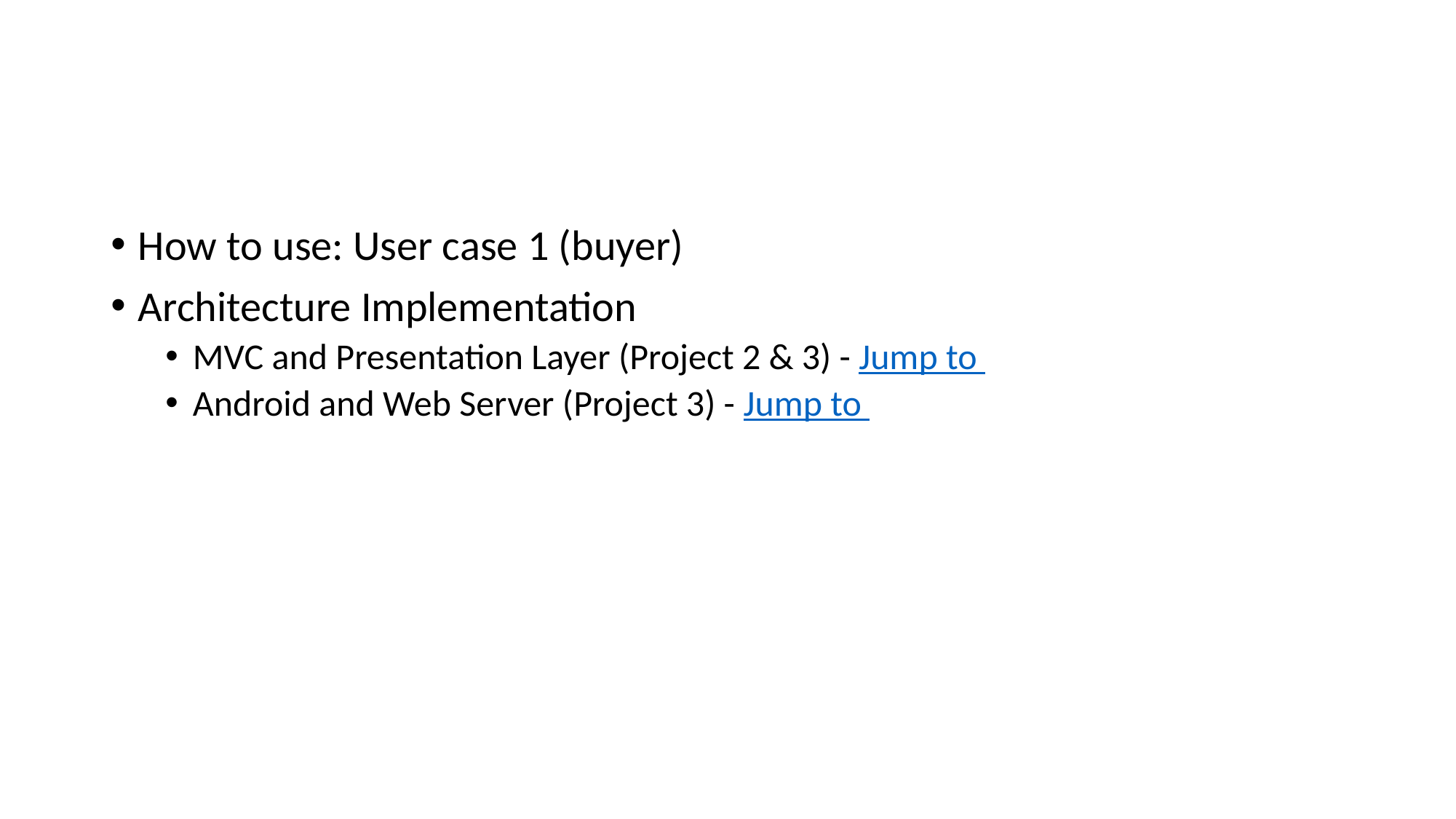

#
How to use: User case 1 (buyer)
Architecture Implementation
MVC and Presentation Layer (Project 2 & 3) - Jump to
Android and Web Server (Project 3) - Jump to